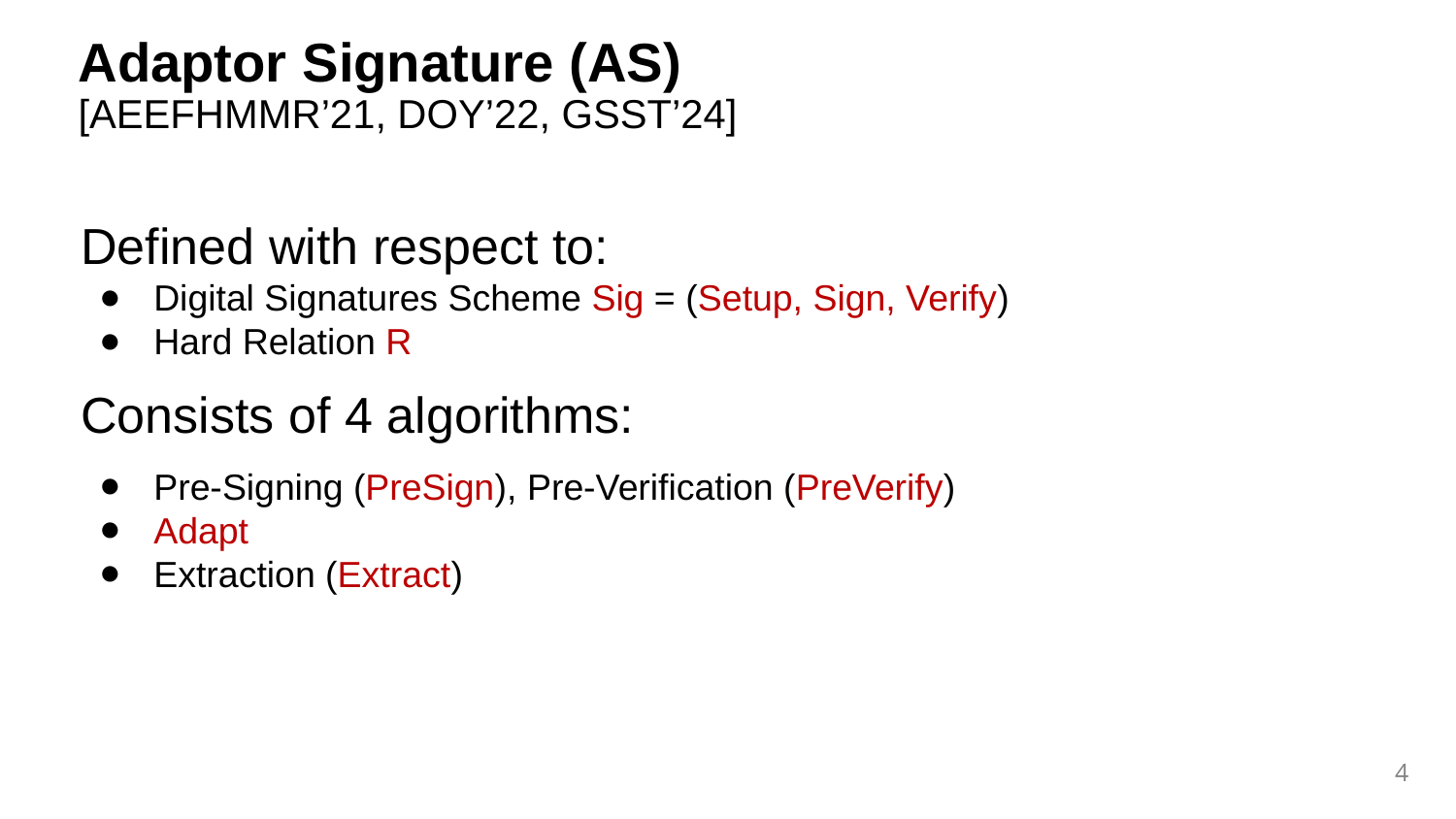

Adaptor Signature (AS)
[AEEFHMMR’21, DOY’22, GSST’24]
Defined with respect to:
Digital Signatures Scheme Sig = (Setup, Sign, Verify)
Hard Relation R
Consists of 4 algorithms:
Pre-Signing (PreSign), Pre-Verification (PreVerify)
Adapt
Extraction (Extract)
4